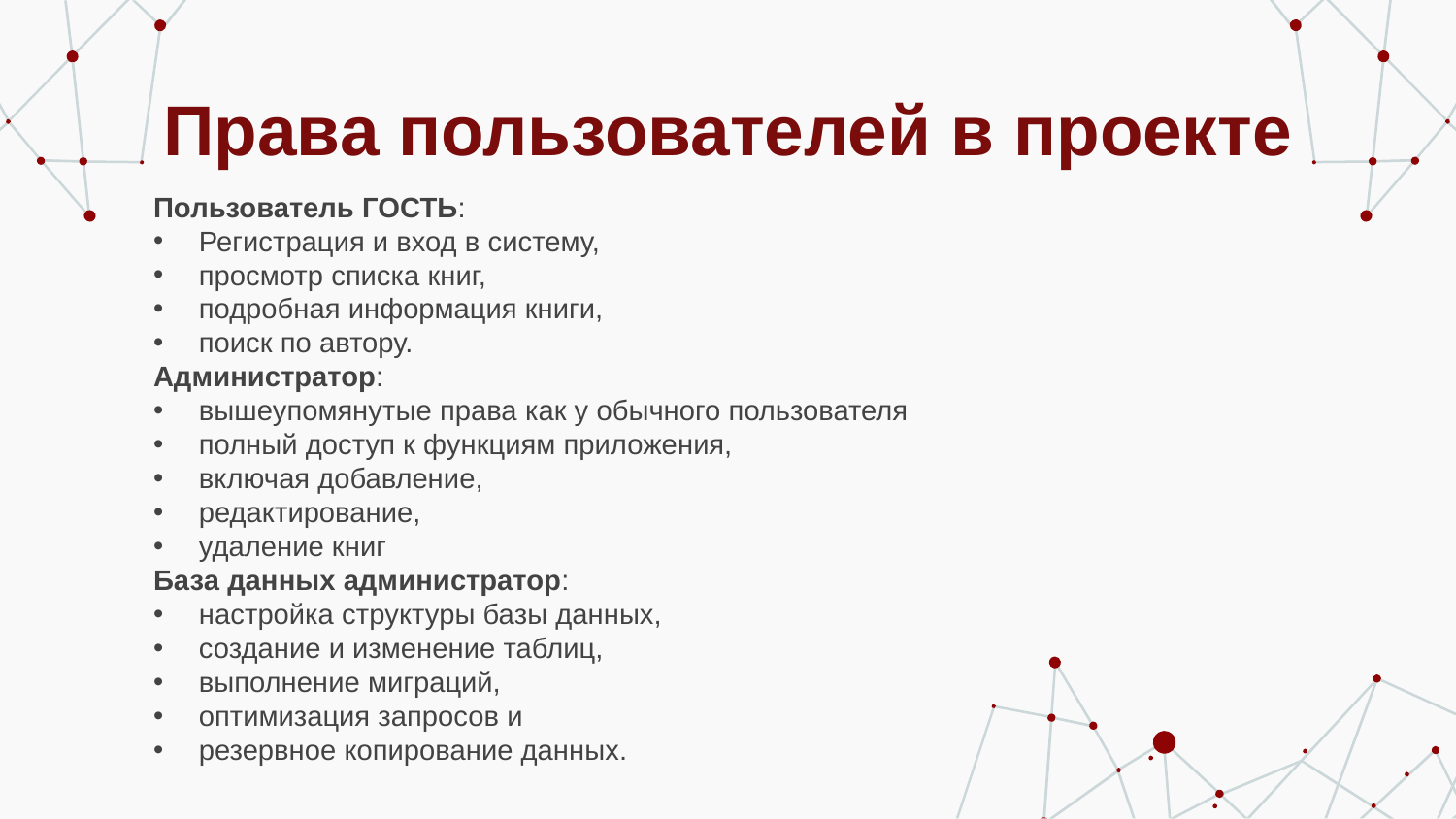

# Права пользователей в проекте
Пользователь ГОСТЬ:
Регистрация и вход в систему,
просмотр списка книг,
подробная информация книги,
поиск по автору.
Администратор:
вышеупомянутые права как у обычного пользователя
полный доступ к функциям приложения,
включая добавление,
редактирование,
удаление книг
База данных администратор:
настройка структуры базы данных,
создание и изменение таблиц,
выполнение миграций,
оптимизация запросов и
резервное копирование данных.